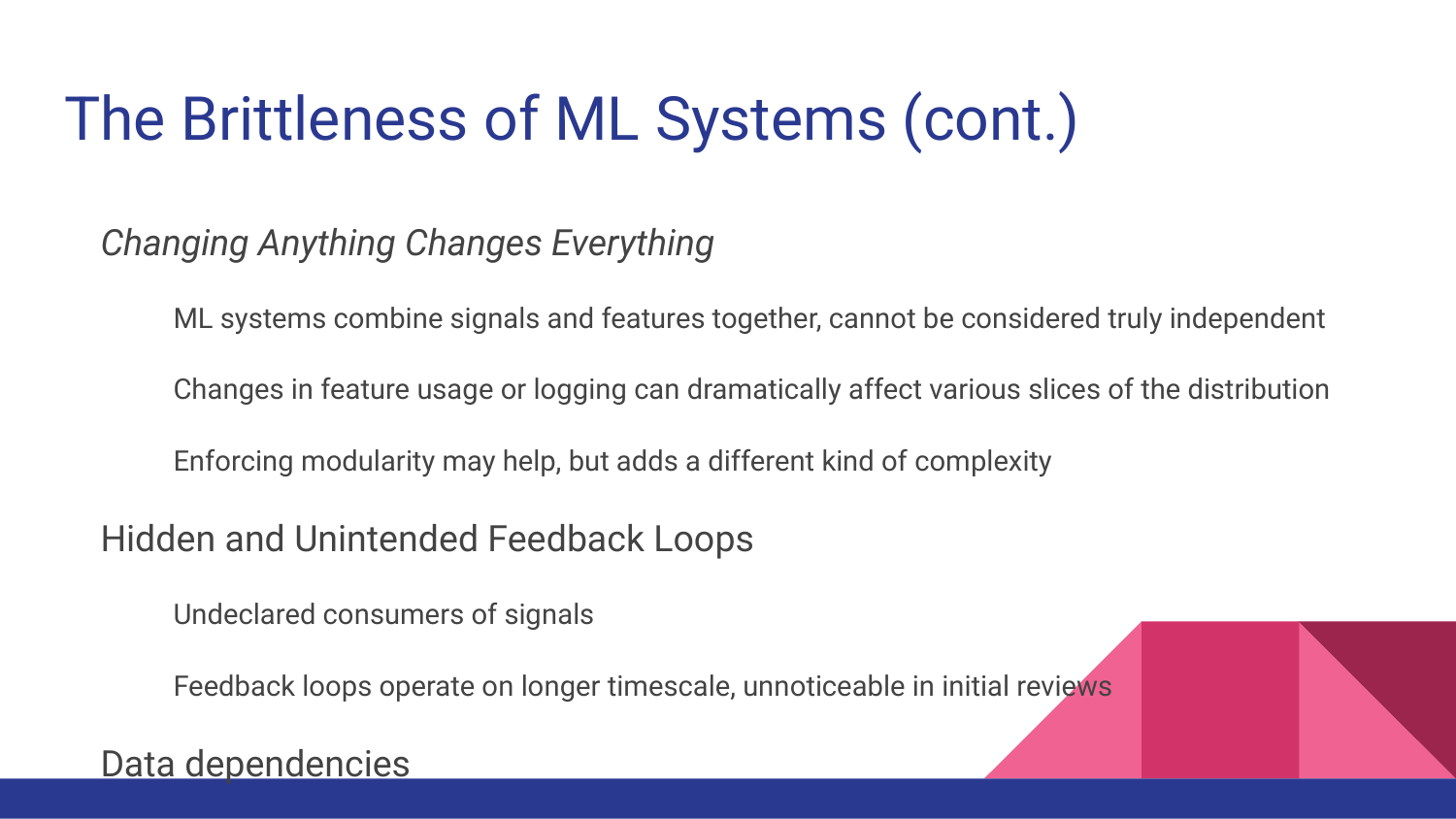

# The Brittleness of ML Systems (cont.)

Changing Anything Changes Everything
ML systems combine signals and features together, cannot be considered truly independent
Changes in feature usage or logging can dramatically affect various slices of the distribution
Enforcing modularity may help, but adds a different kind of complexity
Hidden and Unintended Feedback Loops
Undeclared consumers of signals
Feedback loops operate on longer timescale, unnoticeable in initial reviews
Data dependencies
Glue code and pipeline jungles
Dead code paths and configuration bloat